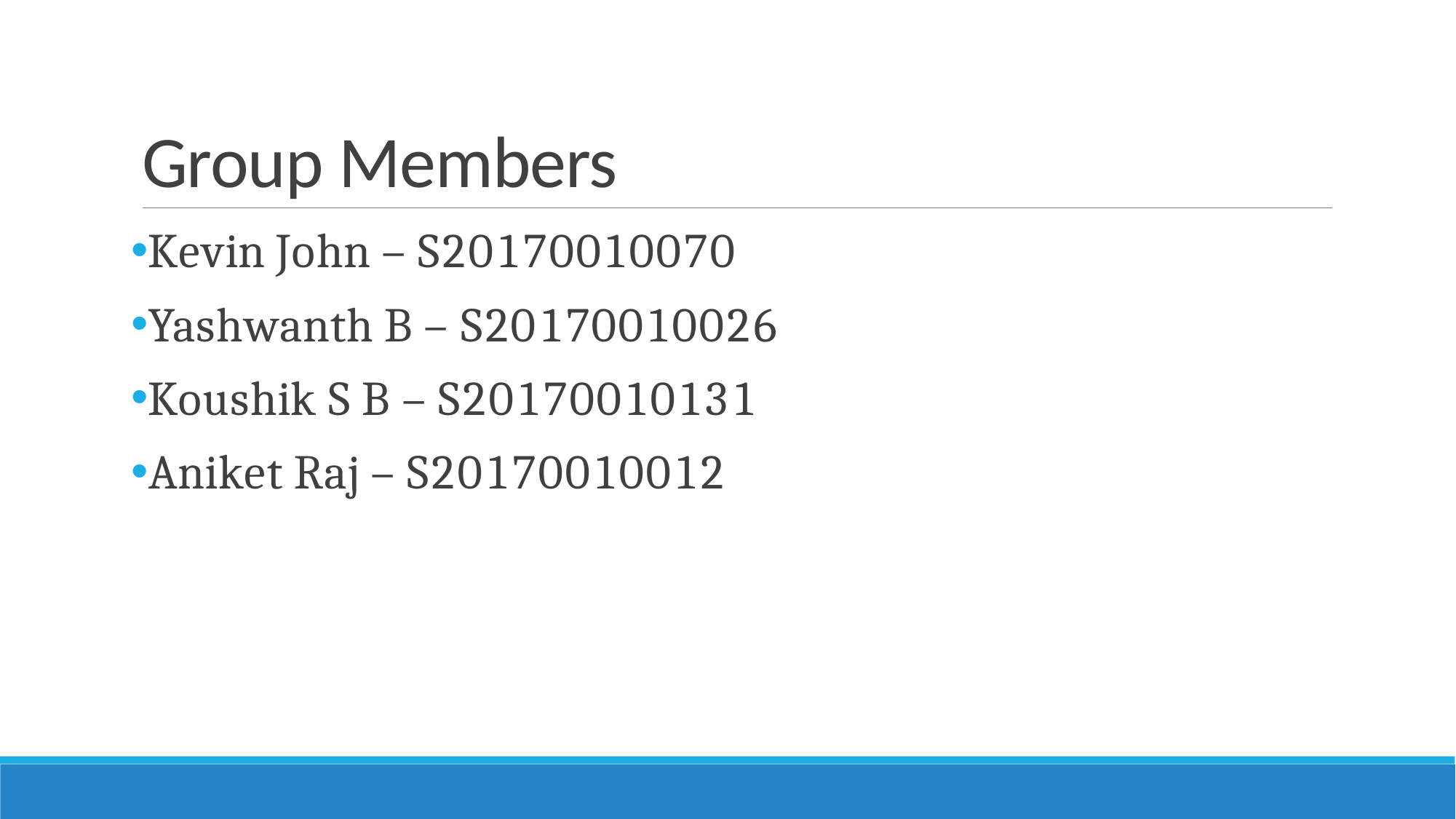

# Group Members
Kevin John – S20170010070
Yashwanth B – S20170010026
Koushik S B – S20170010131
Aniket Raj – S20170010012